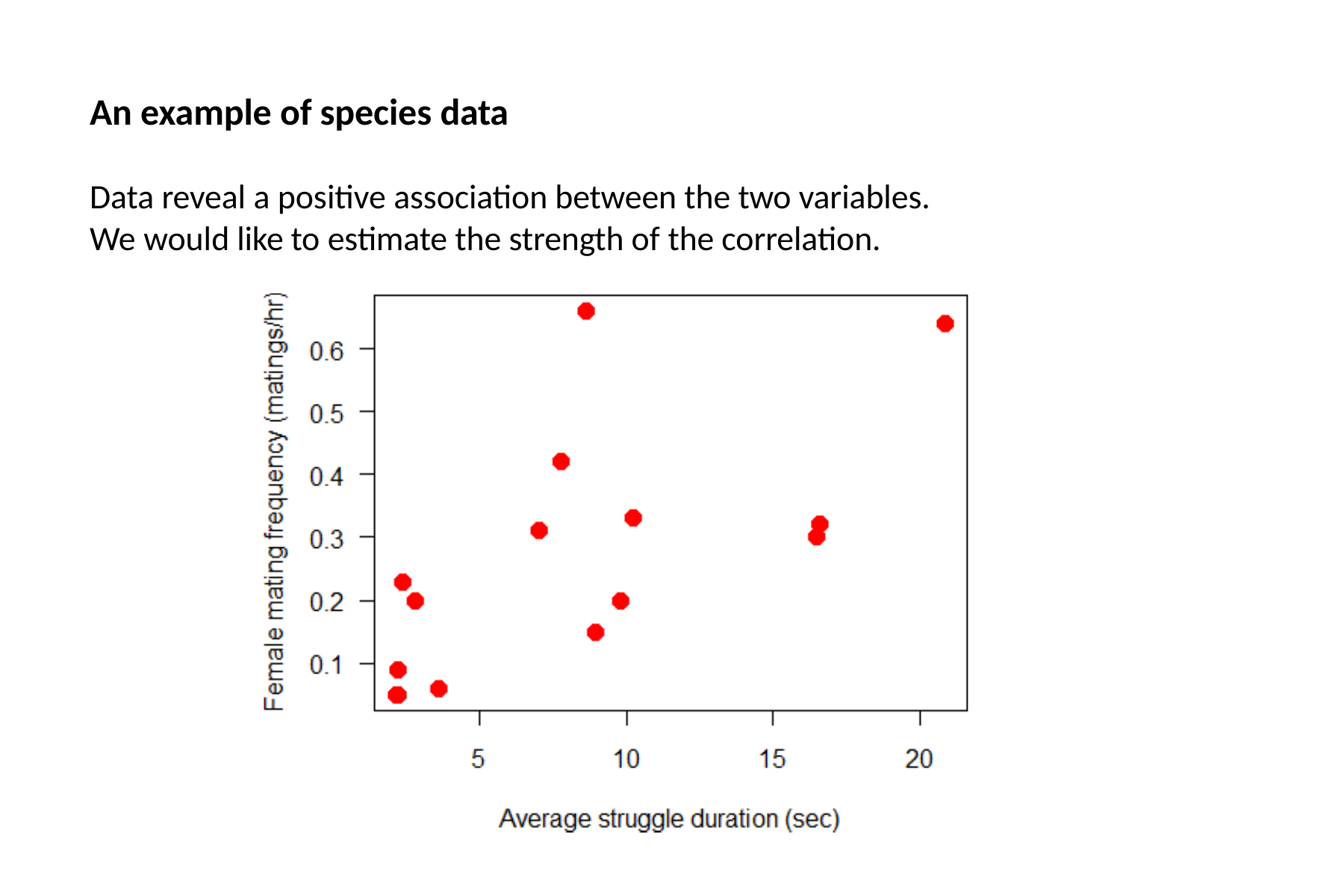

An example of species data
Data reveal a positive association between the two variables.  We would like to estimate the strength of the correlation.